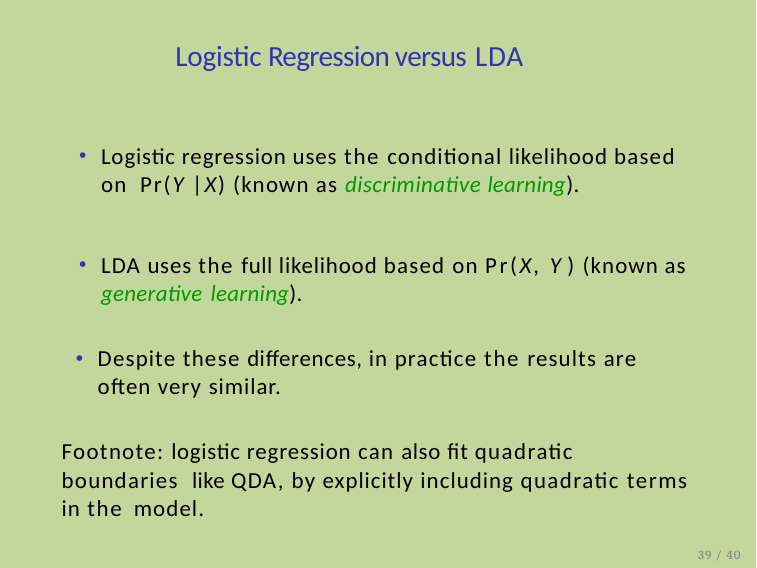

# Logistic Regression versus LDA
Logistic regression uses the conditional likelihood based on  Pr(Y |X) (known as discriminative learning).

LDA uses the full likelihood based on Pr(X, Y ) (known as
generative learning).
Despite these differences, in practice the results are often very similar.
Footnote: logistic regression can also fit quadratic boundaries  like QDA, by explicitly including quadratic terms in the model.
39 / 40